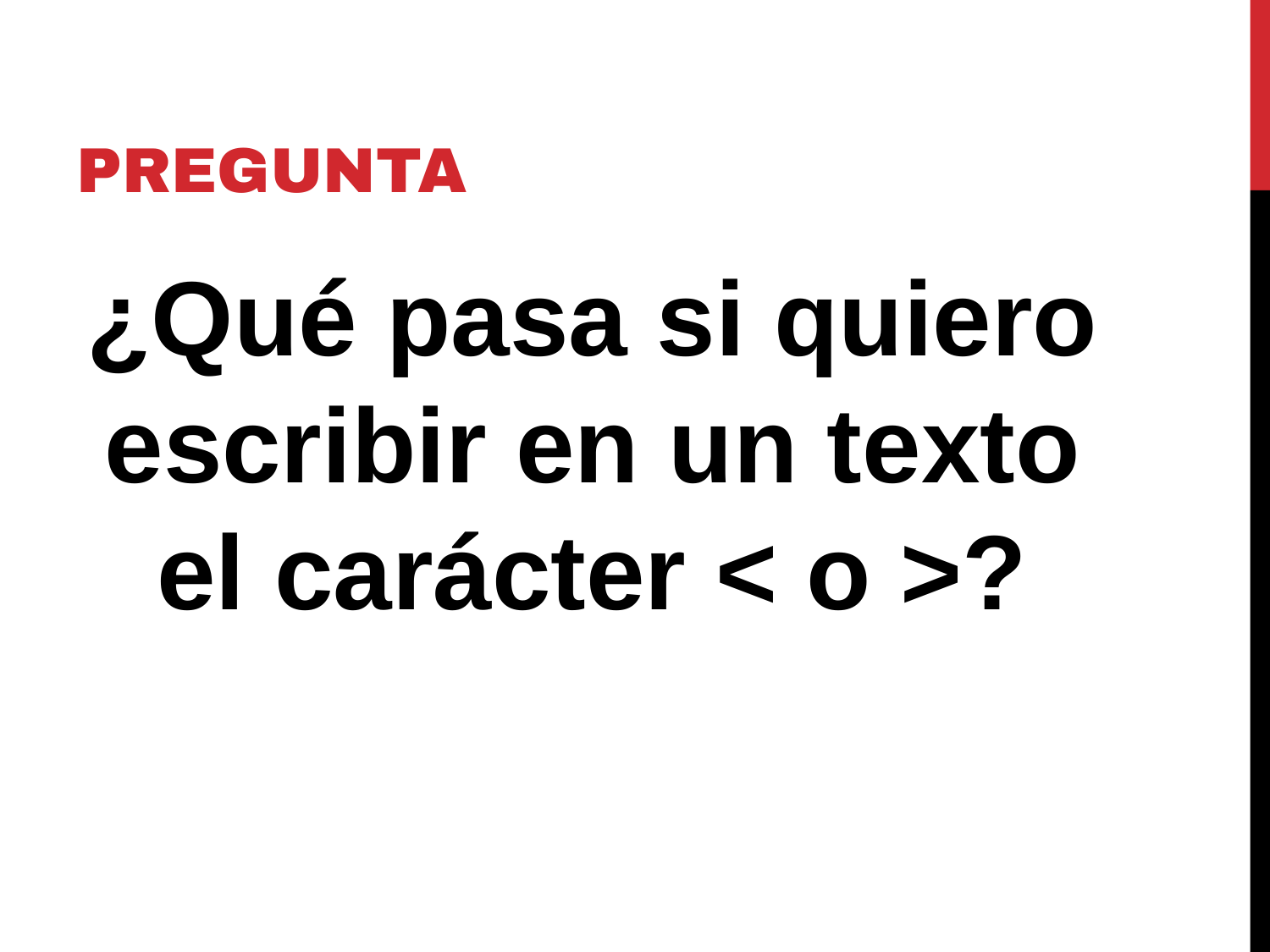

# Pregunta
¿Qué pasa si quiero escribir en un texto el carácter < o >?